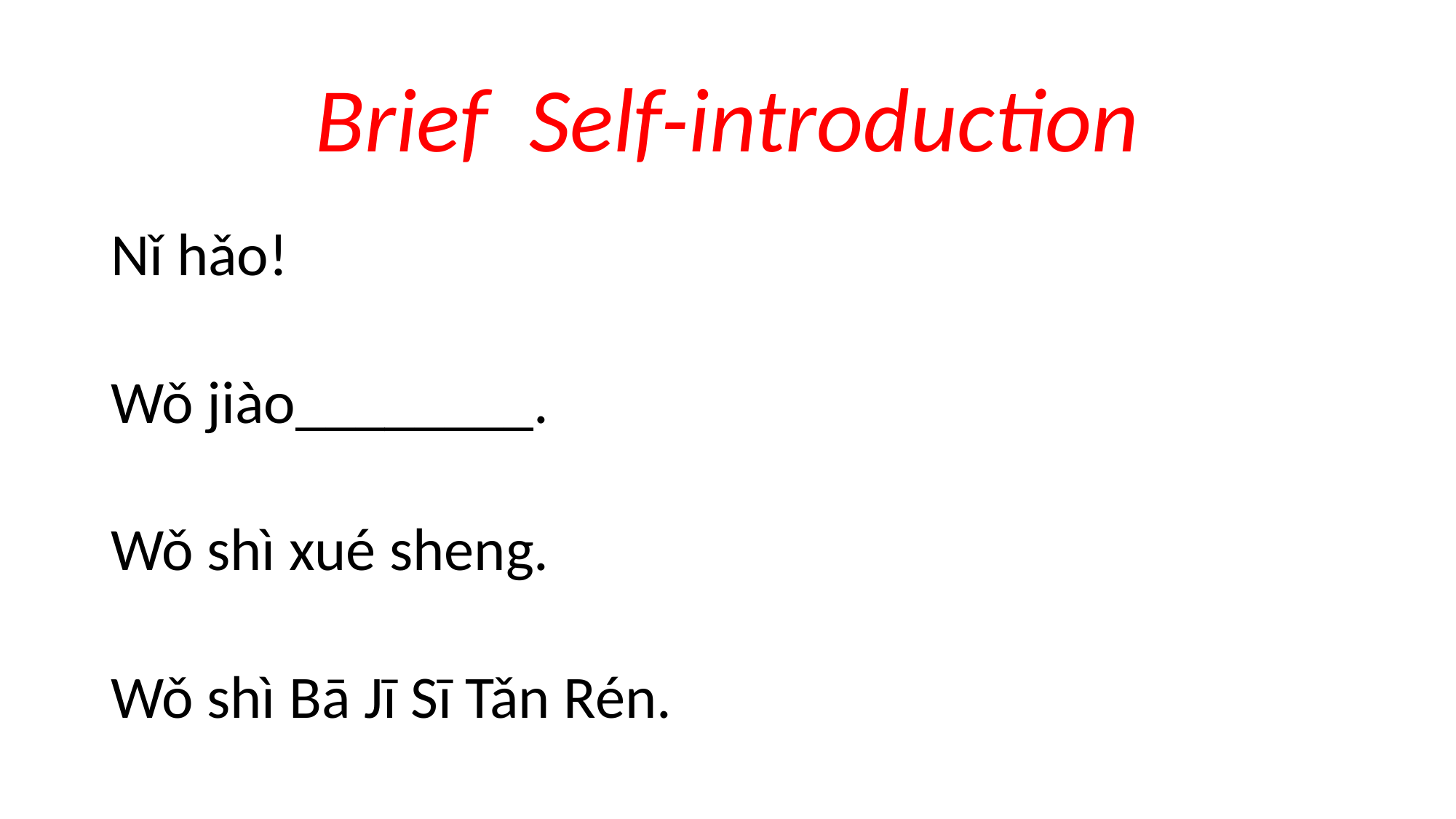

# Brief  Self-introduction
Nǐ hǎo!

Wǒ jiào________.

Wǒ shì xué sheng.

Wǒ shì Bā Jī Sī Tǎn Rén.